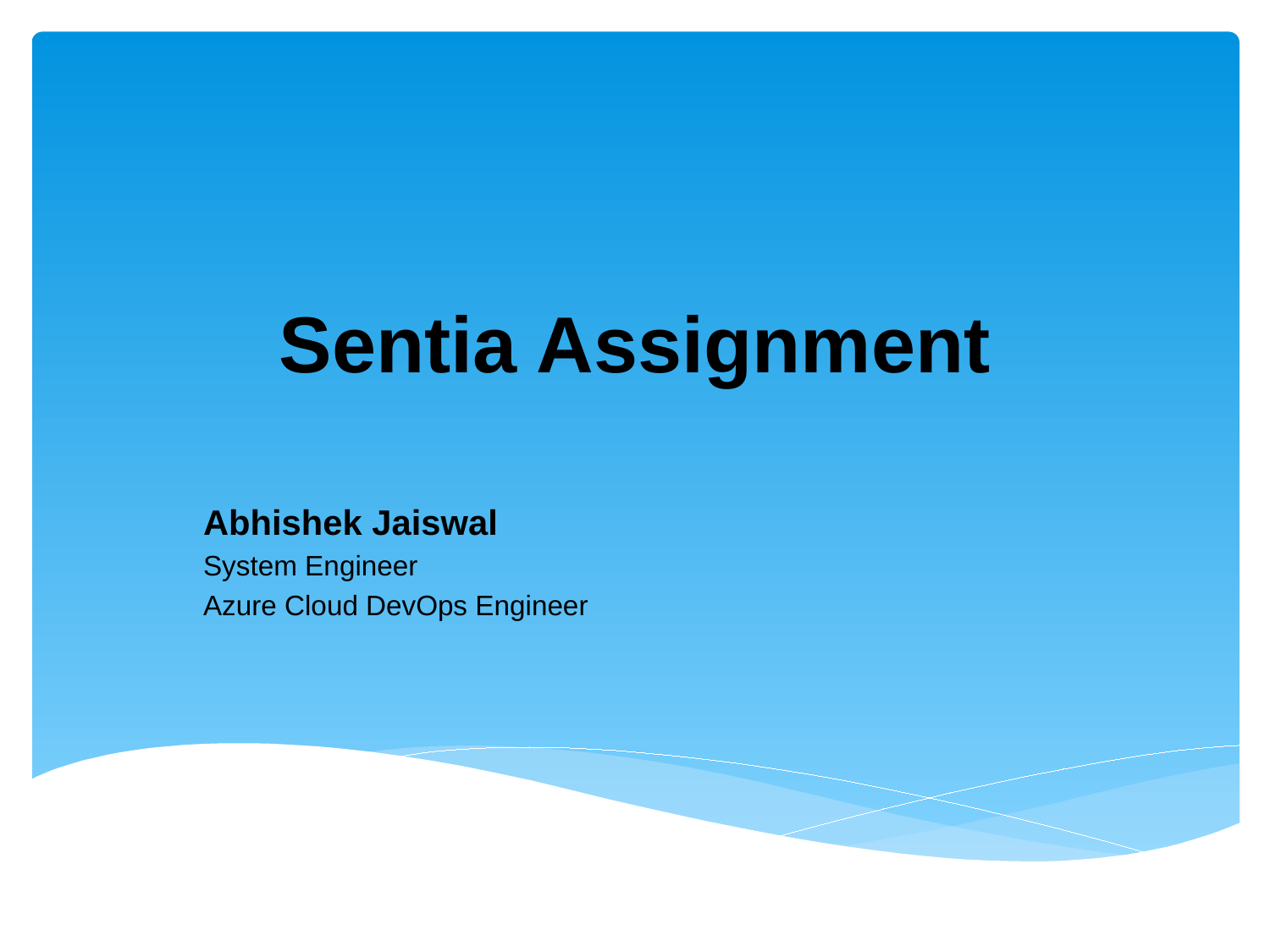

# Sentia Assignment
Abhishek Jaiswal
System Engineer
Azure Cloud DevOps Engineer